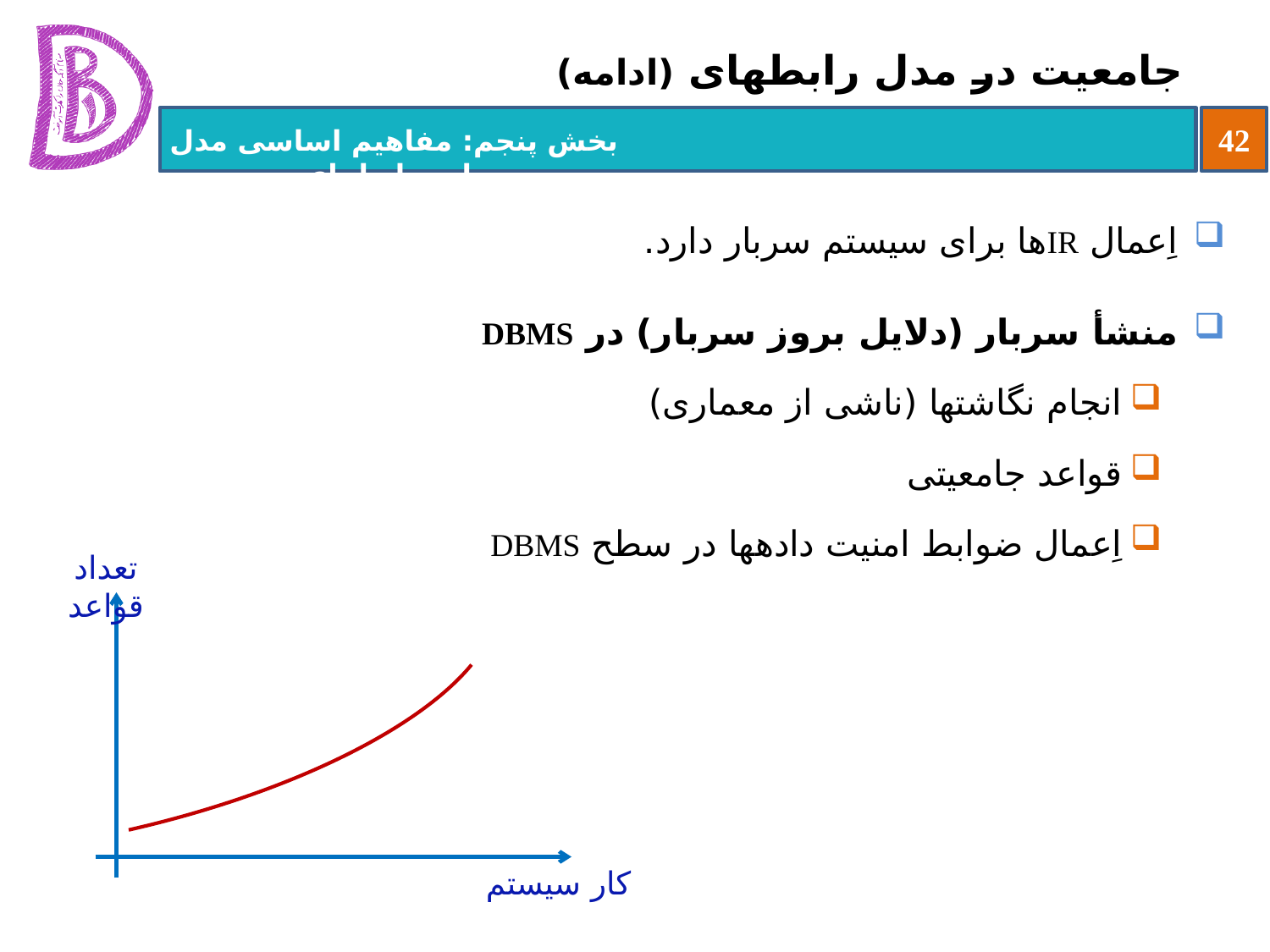

# جامعیت در مدل رابطه‏ای (ادامه)
اِعمال IRها برای سیستم سربار دارد.
منشأ سربار (دلایل بروز سربار) در DBMS
انجام نگاشت‏ها (ناشی از معماری)
قواعد جامعیتی
اِعمال ضوابط امنیت داده‏ها در سطح DBMS

تعداد قواعد
کار سیستم